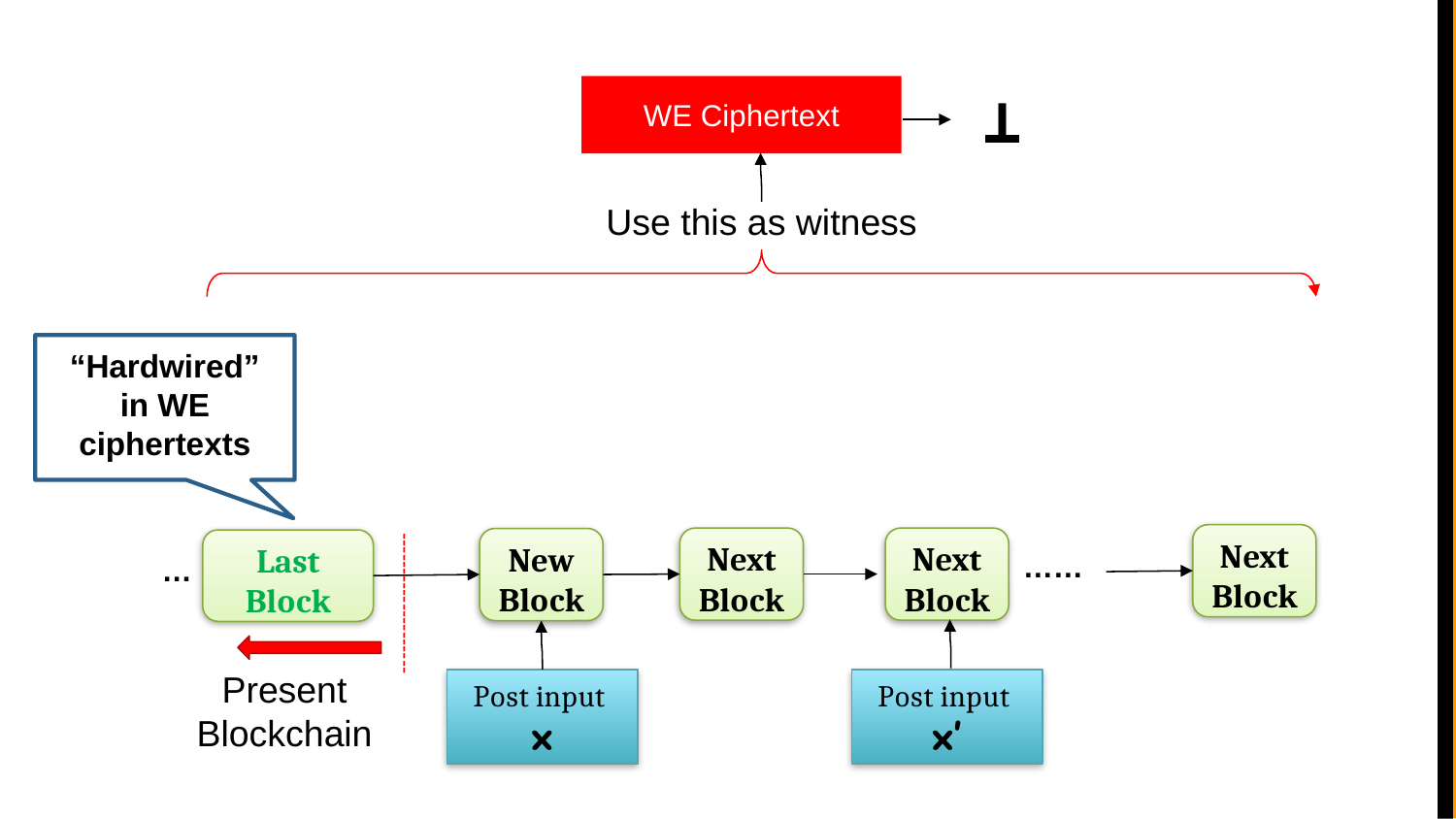

⟂
WE Ciphertext
Use this as witness

“Hardwired” in WE ciphertexts
Next
Block
Next
Block
Next
Block
New
Block
Last
Block
……
…
--------------------

Present
Blockchain
Post input  x
Post input  x’